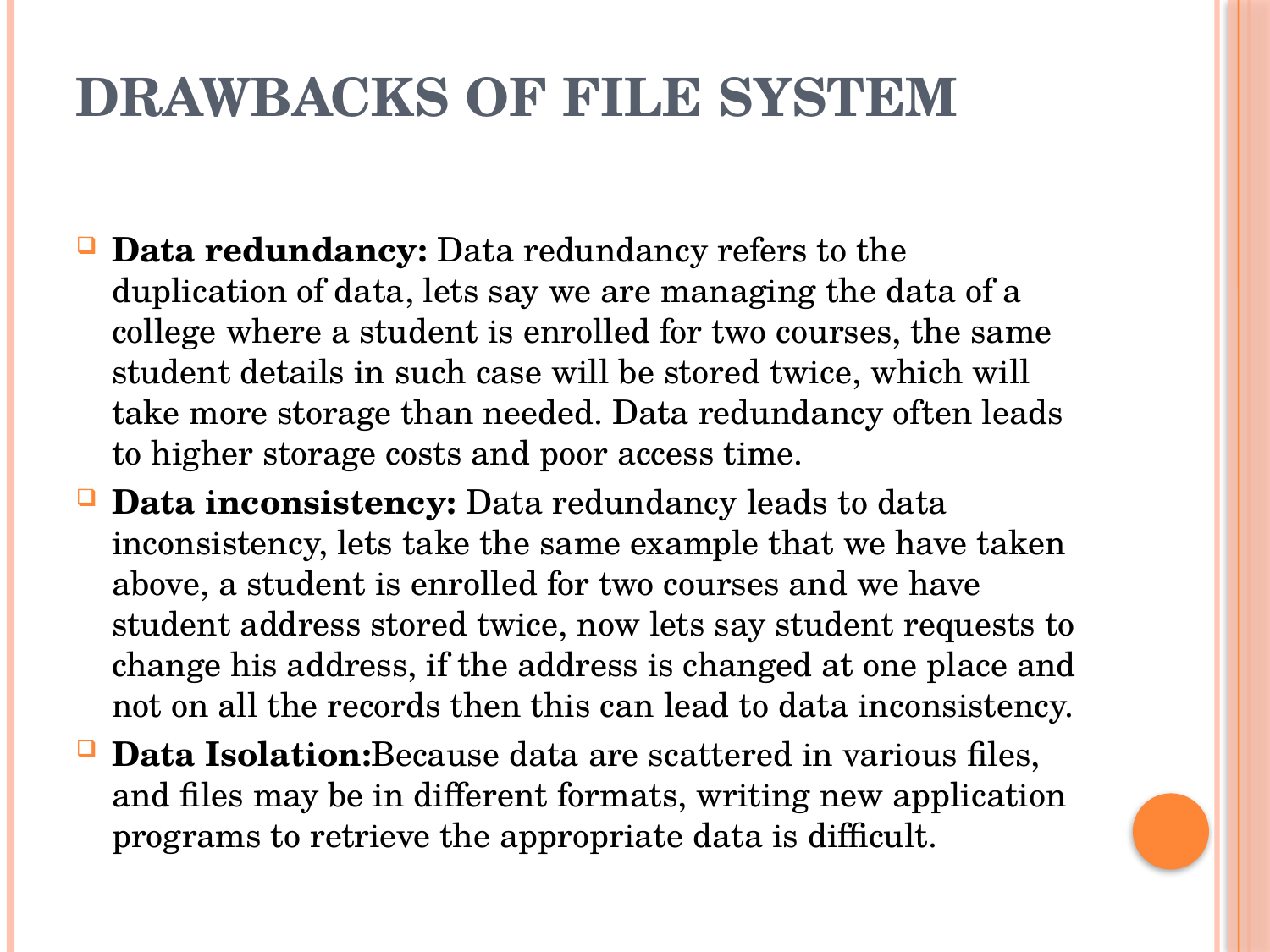

# Drawbacks of File system
Data redundancy: Data redundancy refers to the duplication of data, lets say we are managing the data of a college where a student is enrolled for two courses, the same student details in such case will be stored twice, which will take more storage than needed. Data redundancy often leads to higher storage costs and poor access time.
Data inconsistency: Data redundancy leads to data inconsistency, lets take the same example that we have taken above, a student is enrolled for two courses and we have student address stored twice, now lets say student requests to change his address, if the address is changed at one place and not on all the records then this can lead to data inconsistency.
Data Isolation:Because data are scattered in various files, and files may be in different formats, writing new application programs to retrieve the appropriate data is difficult.